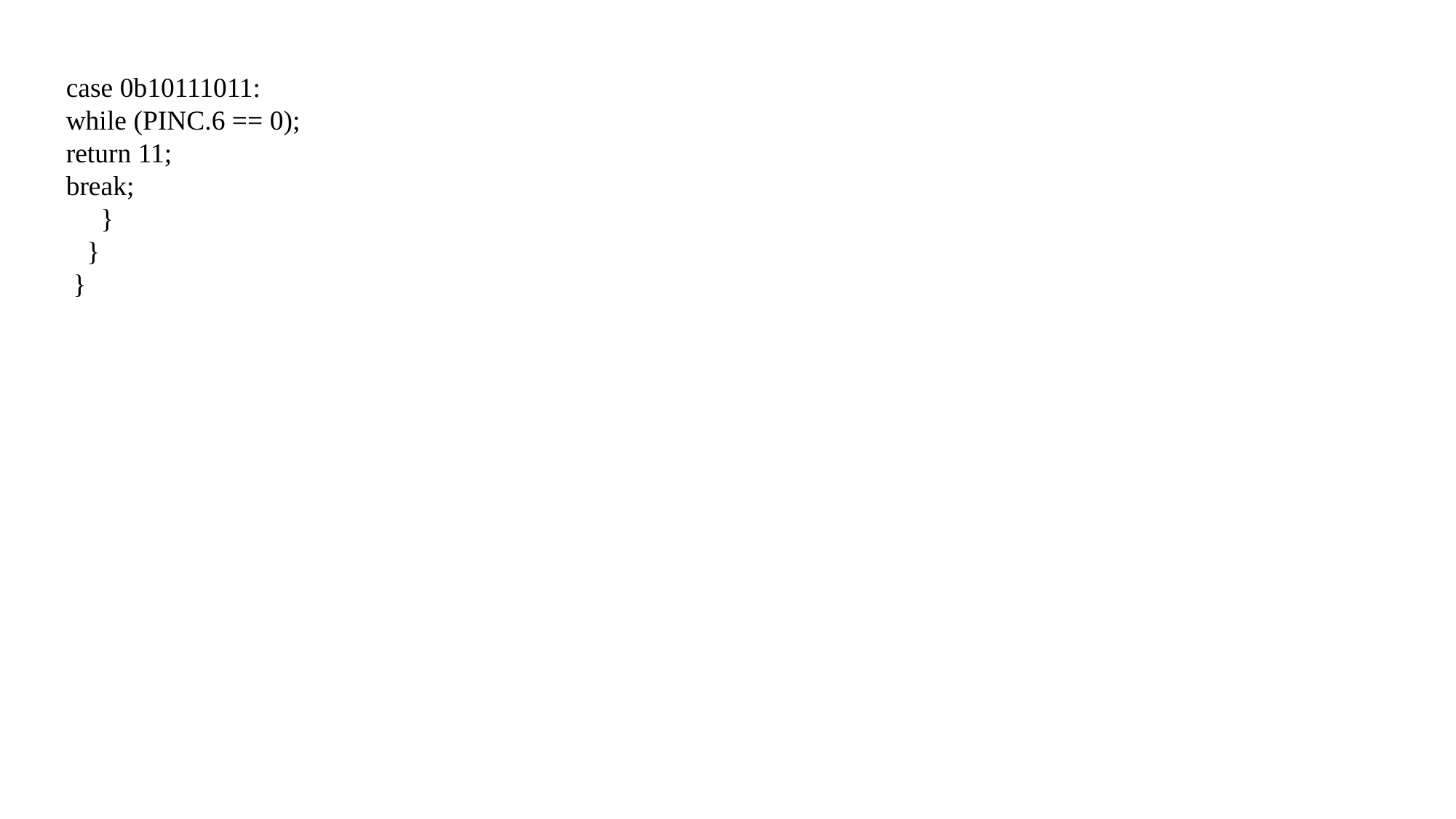

case 0b10111011:
while (PINC.6 == 0);
return 11;
break;
     }
   }
 }